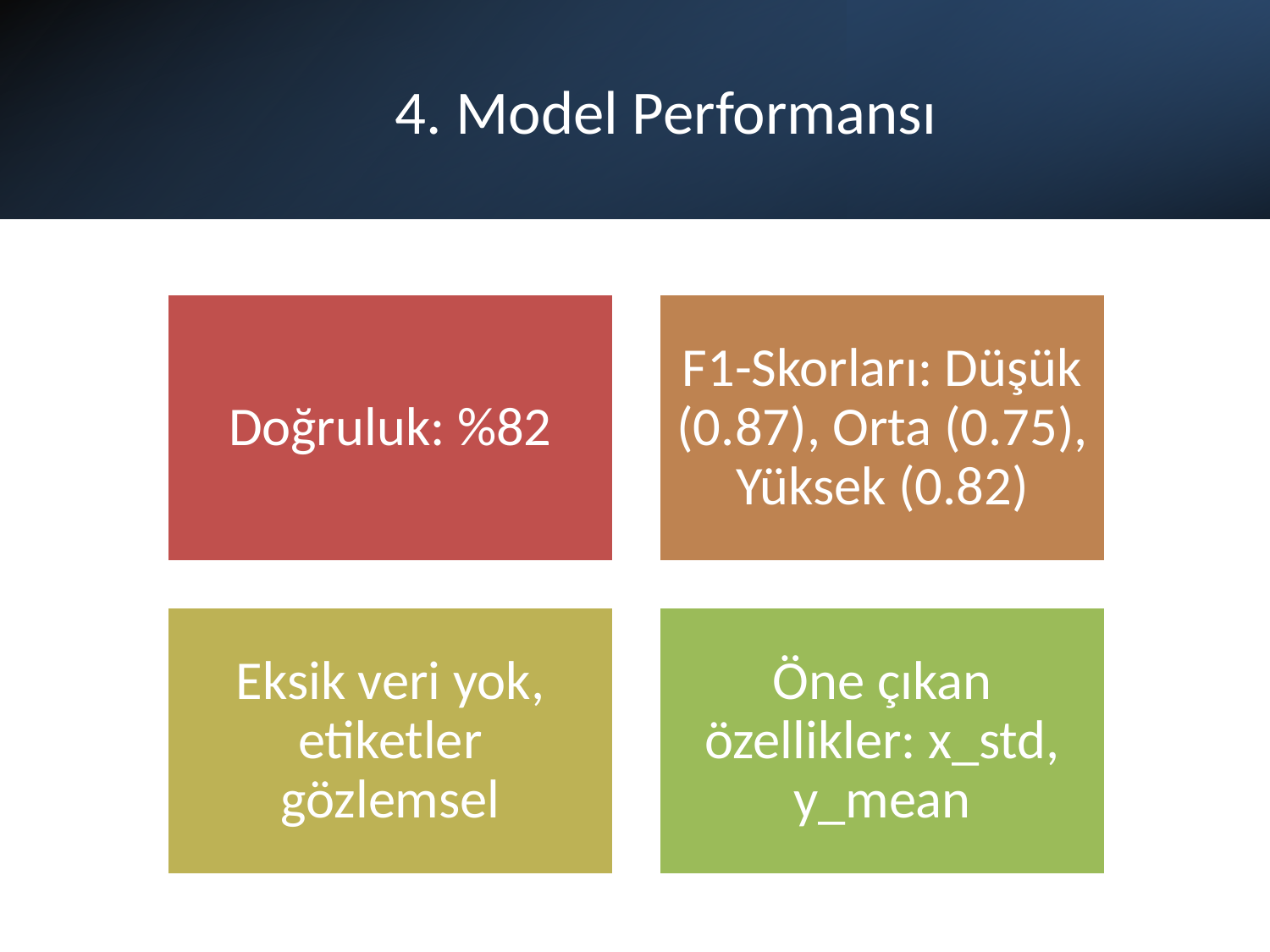

# 4. Model Performansı
Doğruluk: %82
F1-Skorları: Düşük (0.87), Orta (0.75), Yüksek (0.82)
Eksik veri yok, etiketler gözlemsel
Öne çıkan özellikler: x_std, y_mean